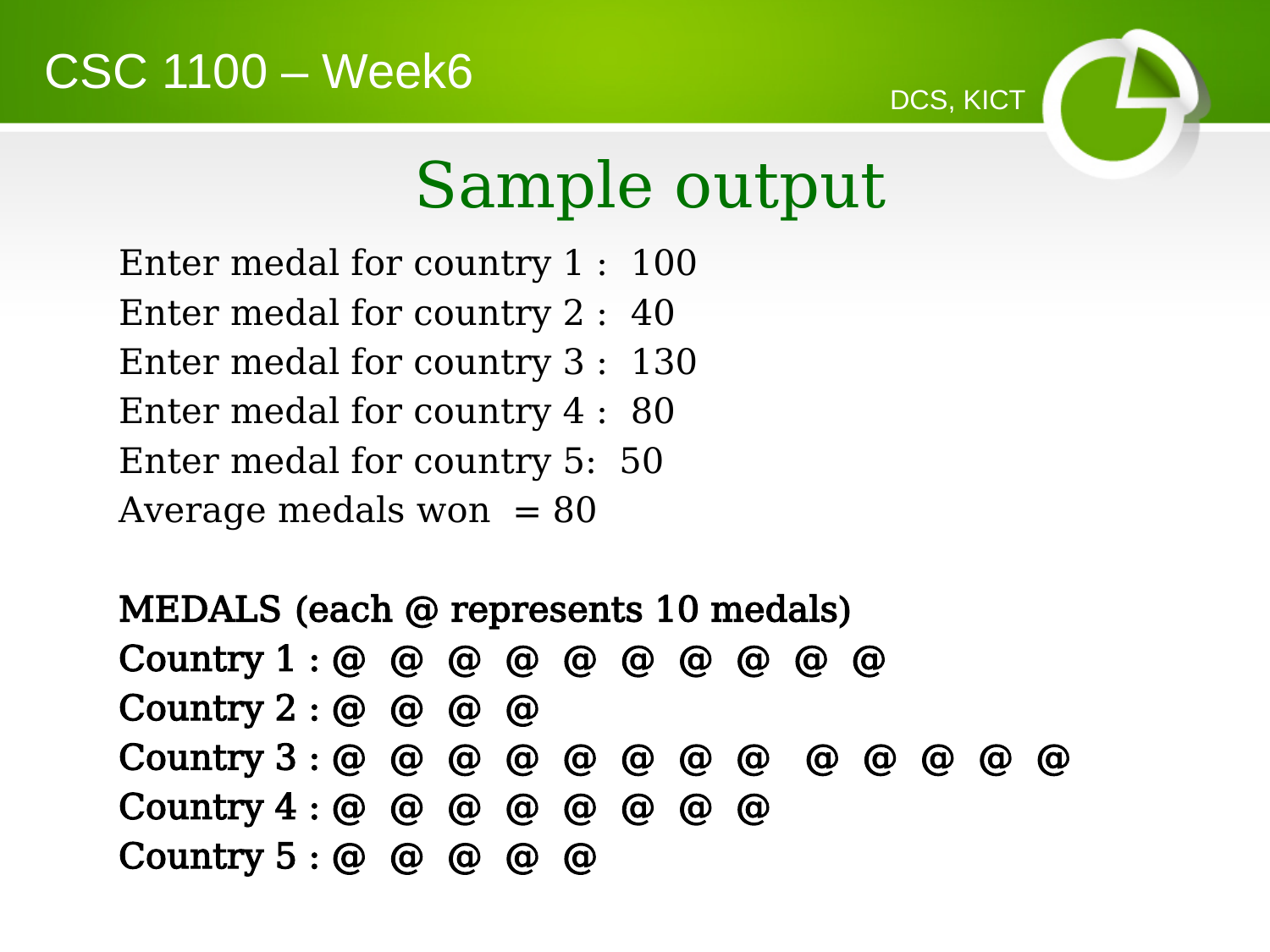

CSC 1100 – Week6
DCS, KICT
3
# Sample output
Enter medal for country 1 :  100
Enter medal for country 2 :  40
Enter medal for country 3 :  130
Enter medal for country 4 :  80
Enter medal for country 5:  50
Average medals won  = 80

MEDALS (each @ represents 10 medals)
Country 1 : @  @  @  @  @  @  @  @  @  @
Country 2 : @  @  @  @
Country 3 : @  @  @  @  @  @  @  @   @  @  @  @  @
Country 4 : @  @  @  @  @  @  @  @
Country 5 : @  @  @  @  @